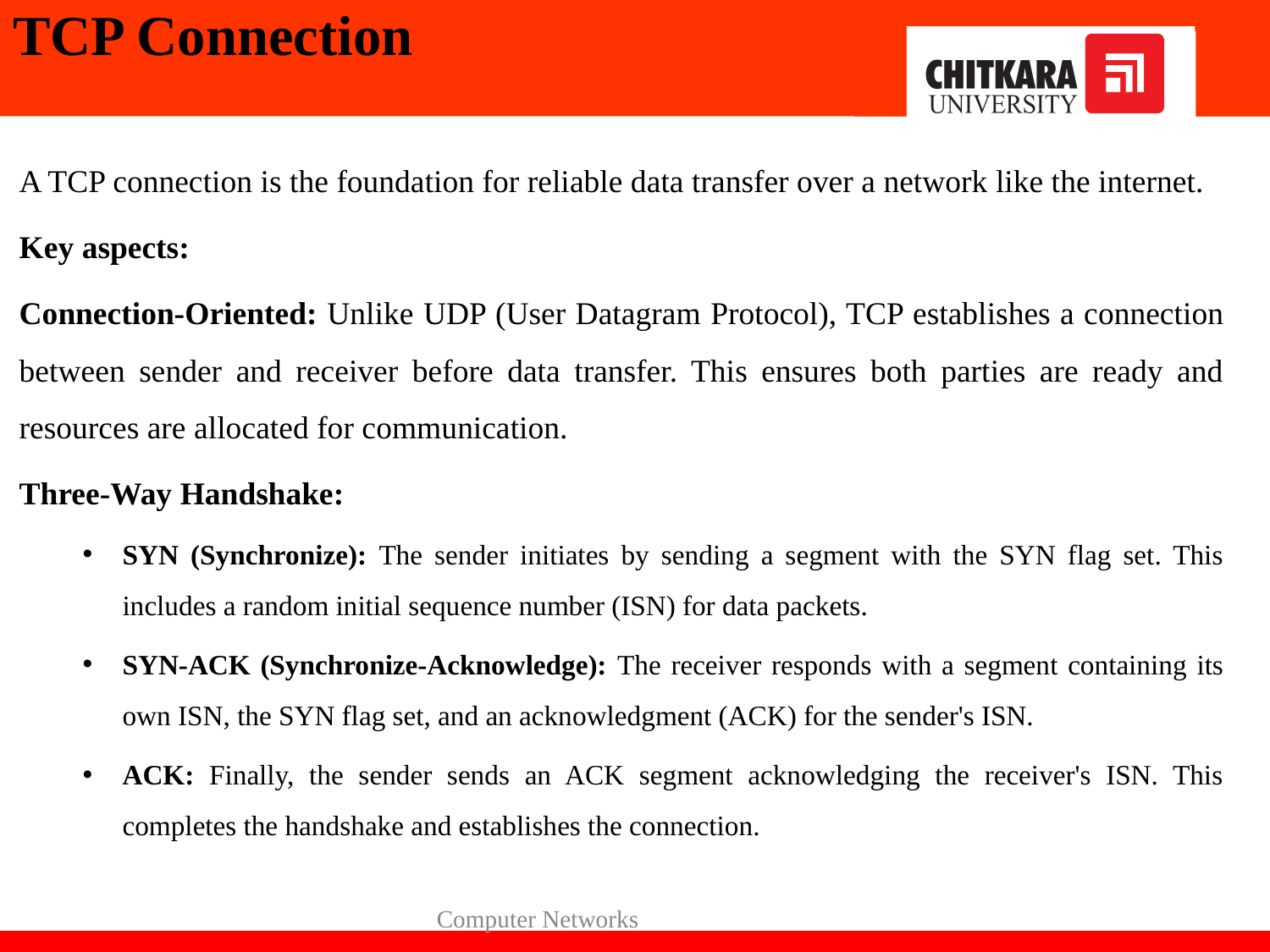

# TCP Connection
A TCP connection is the foundation for reliable data transfer over a network like the internet.
Key aspects:
Connection-Oriented: Unlike UDP (User Datagram Protocol), TCP establishes a connection between sender and receiver before data transfer. This ensures both parties are ready and resources are allocated for communication.
Three-Way Handshake:
SYN (Synchronize): The sender initiates by sending a segment with the SYN flag set. This includes a random initial sequence number (ISN) for data packets.
SYN-ACK (Synchronize-Acknowledge): The receiver responds with a segment containing its own ISN, the SYN flag set, and an acknowledgment (ACK) for the sender's ISN.
ACK: Finally, the sender sends an ACK segment acknowledging the receiver's ISN. This completes the handshake and establishes the connection.
Computer Networks